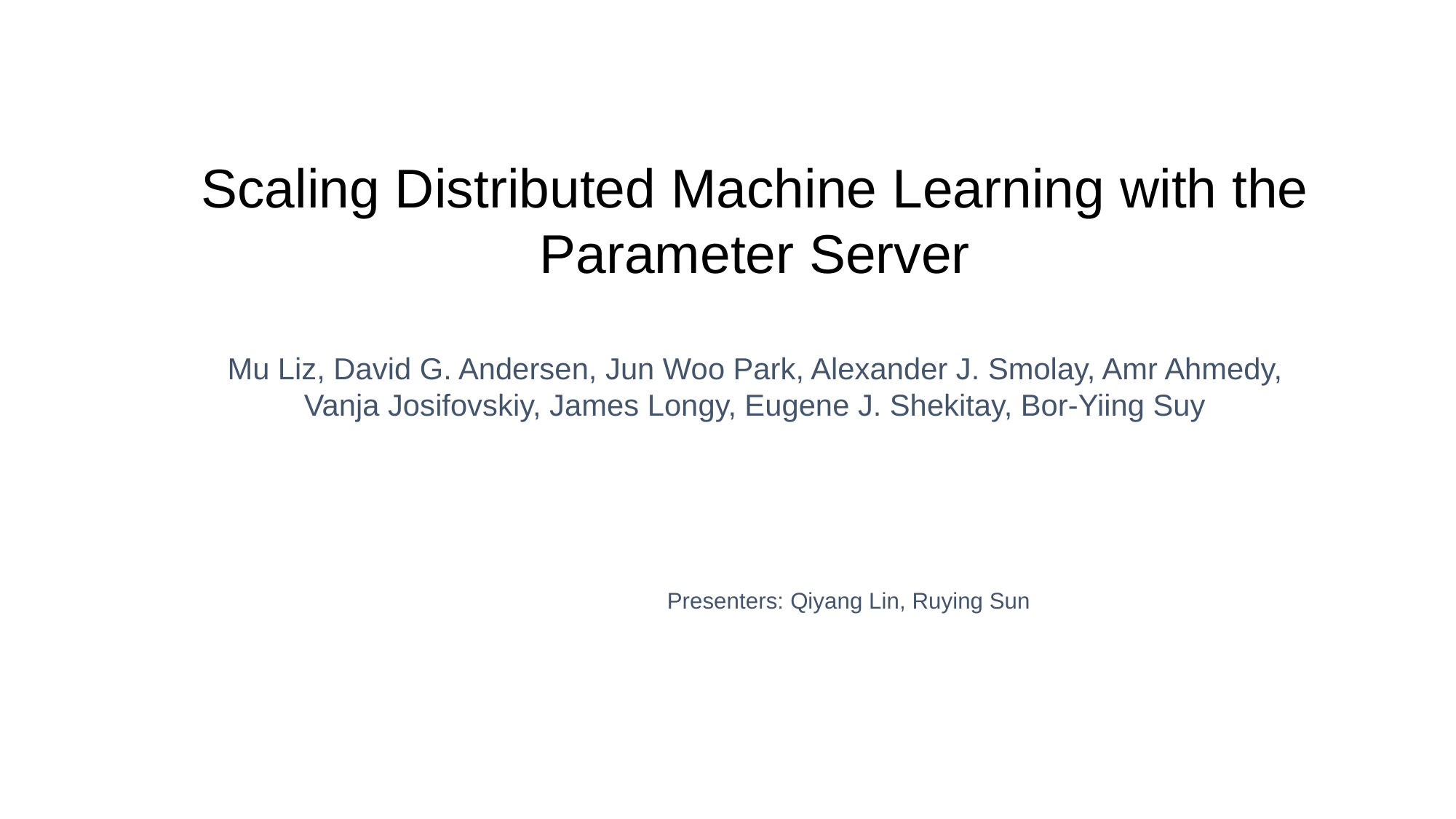

# Scaling Distributed Machine Learning with the Parameter Server
Mu Liz, David G. Andersen, Jun Woo Park, Alexander J. Smolay, Amr Ahmedy, Vanja Josifovskiy, James Longy, Eugene J. Shekitay, Bor-Yiing Suy
Presenters: Qiyang Lin, Ruying Sun